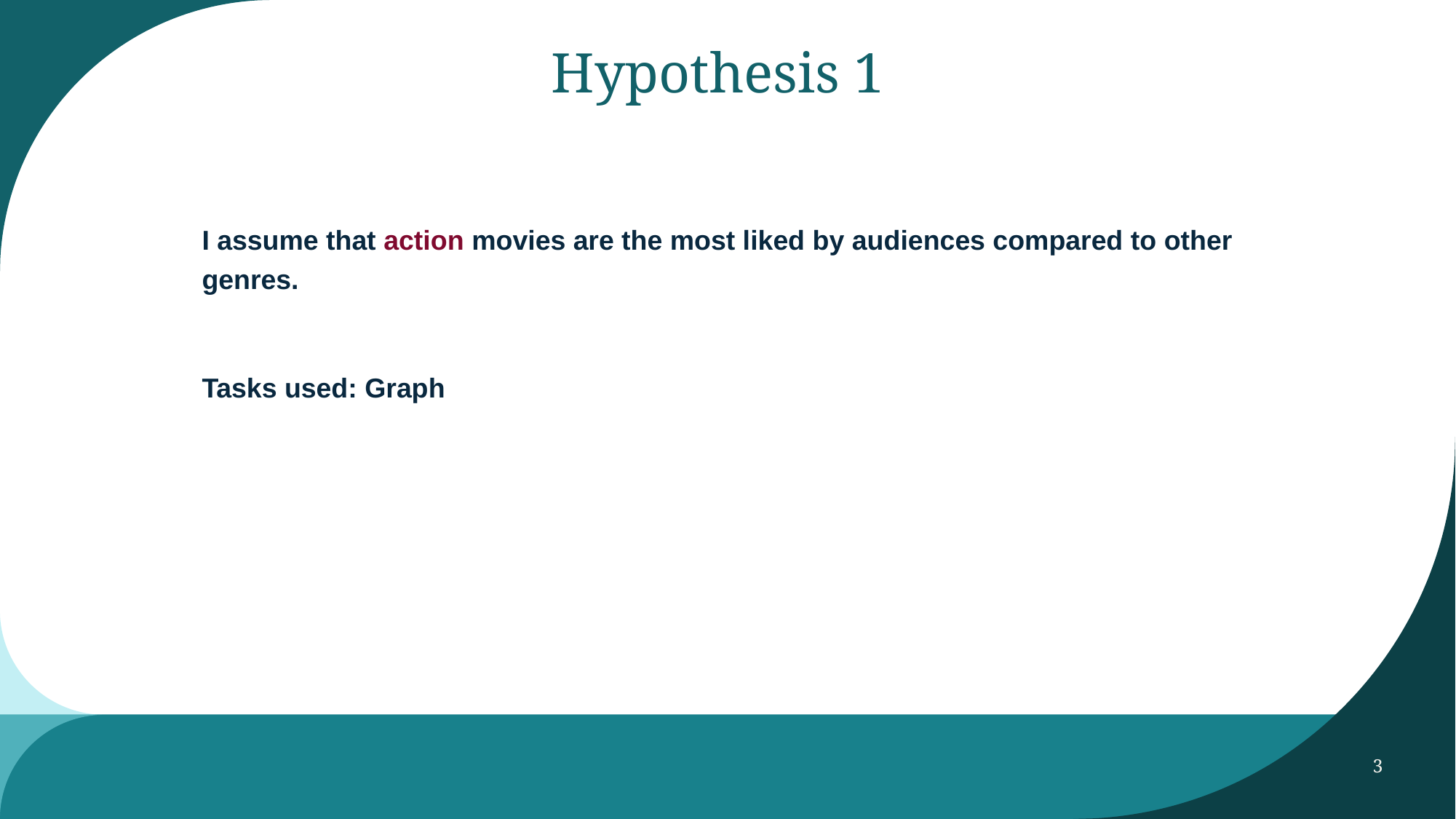

# Hypothesis 1
I assume that action movies are the most liked by audiences compared to other genres.

Tasks used: Graph
3